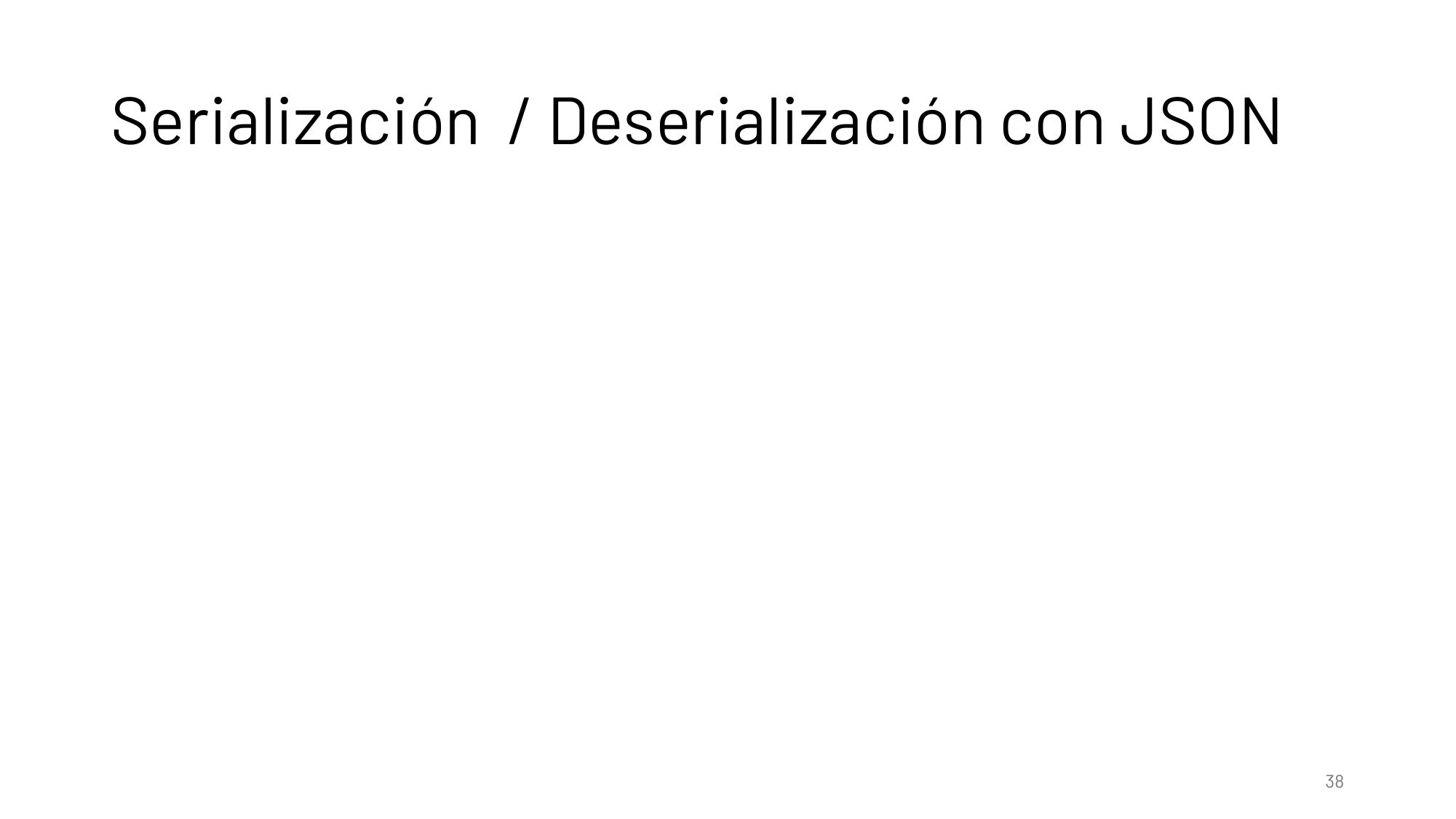

# Serialización  / Deserialización con JSON

38